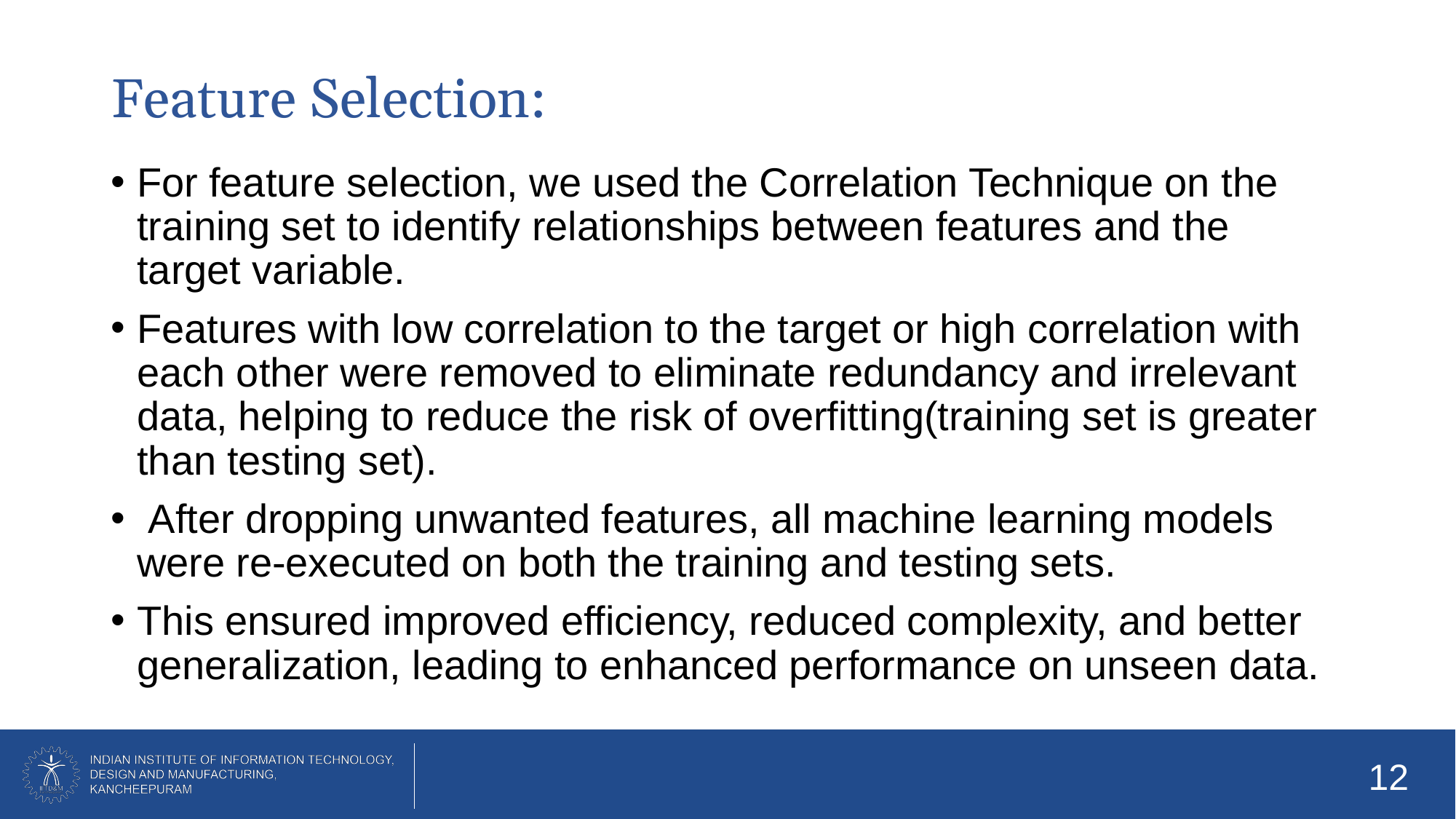

# Feature Selection:
For feature selection, we used the Correlation Technique on the training set to identify relationships between features and the target variable.
Features with low correlation to the target or high correlation with each other were removed to eliminate redundancy and irrelevant data, helping to reduce the risk of overfitting(training set is greater than testing set).
 After dropping unwanted features, all machine learning models were re-executed on both the training and testing sets.
This ensured improved efficiency, reduced complexity, and better generalization, leading to enhanced performance on unseen data.
12